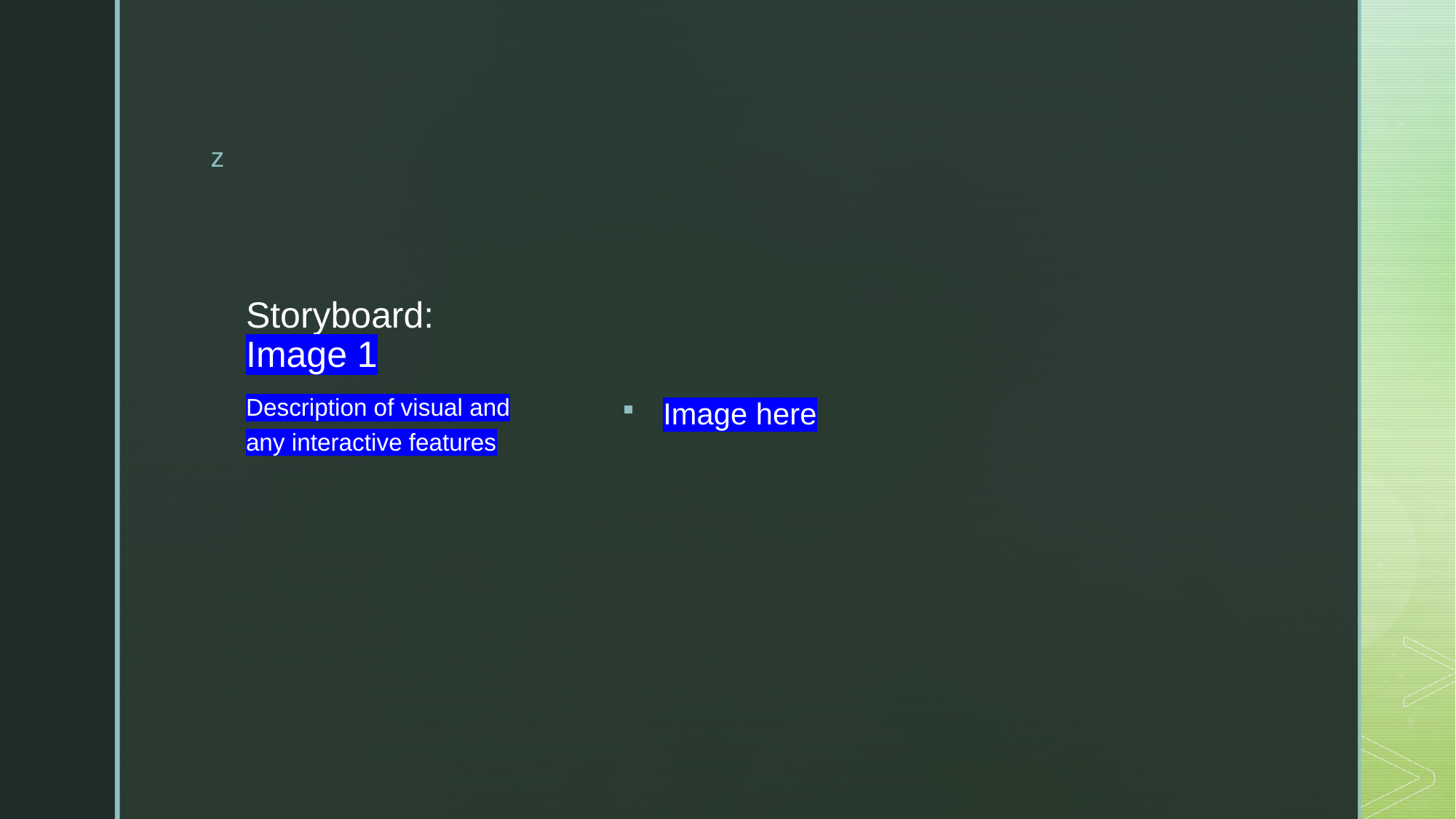

Image here
# Storyboard: Image 1
Description of visual and any interactive features